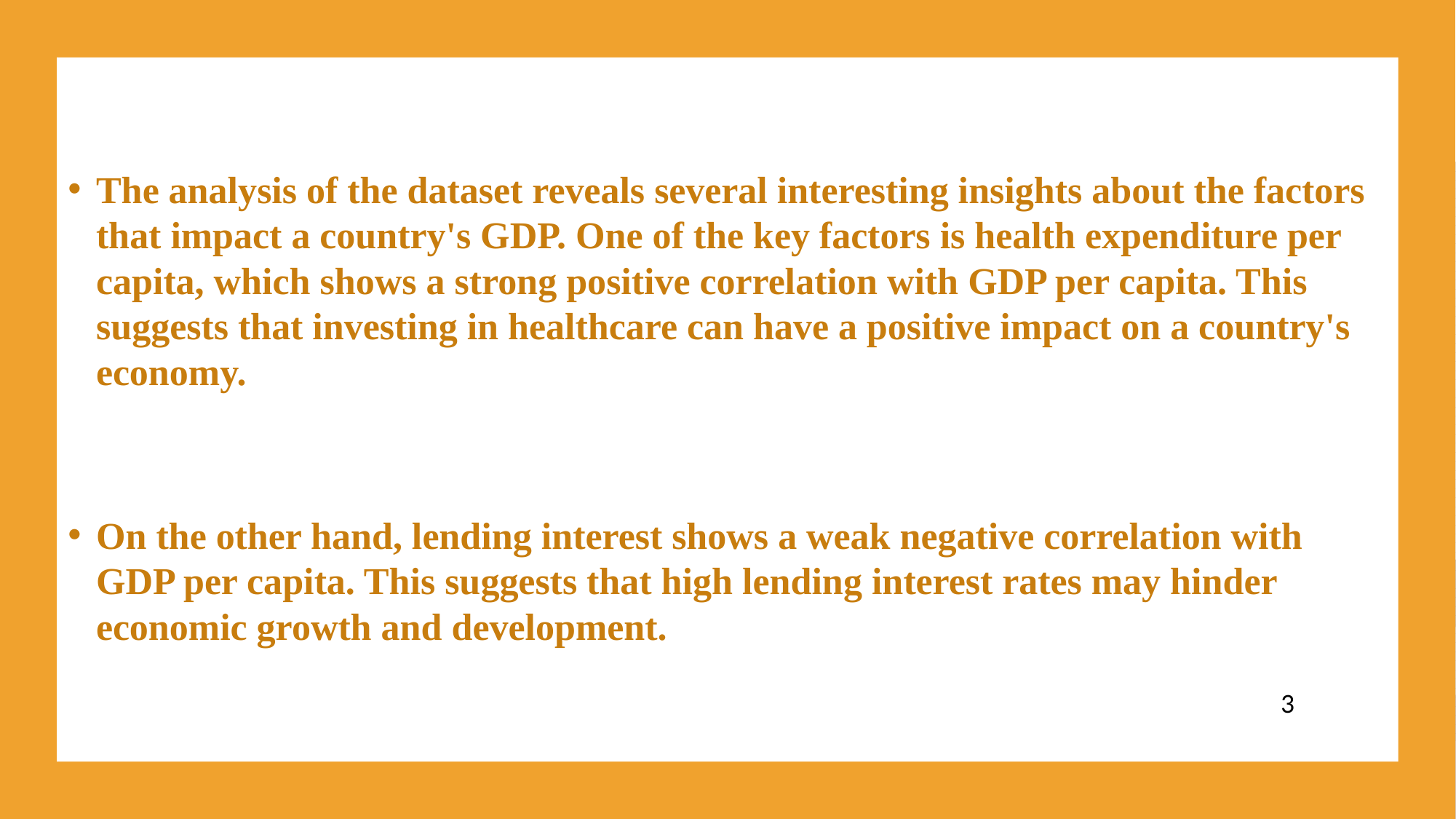

The analysis of the dataset reveals several interesting insights about the factors that impact a country's GDP. One of the key factors is health expenditure per capita, which shows a strong positive correlation with GDP per capita. This suggests that investing in healthcare can have a positive impact on a country's economy.

On the other hand, lending interest shows a weak negative correlation with GDP per capita. This suggests that high lending interest rates may hinder economic growth and development.
3